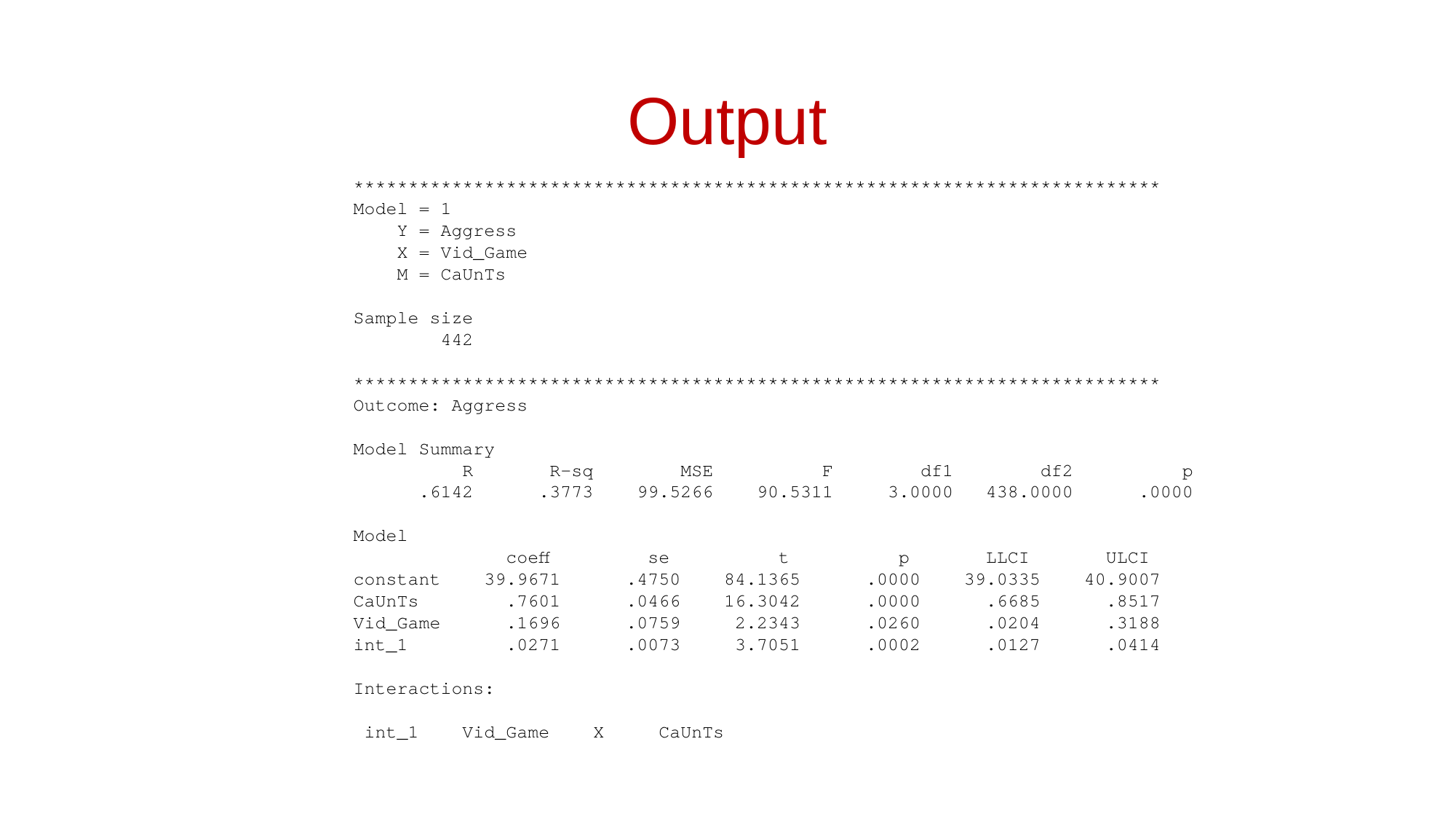

# Output
**************************************************************************
Model = 1
    Y = Aggress
    X = Vid_Game
    M = CaUnTs
Sample size
        442
**************************************************************************
Outcome: Aggress
Model Summary
          R       R-sq        MSE          F        df1        df2          p
      .6142      .3773    99.5266    90.5311     3.0000   438.0000      .0000
Model
              coeff         se          t          p       LLCI       ULCI
constant    39.9671      .4750    84.1365      .0000    39.0335    40.9007
CaUnTs        .7601      .0466    16.3042      .0000      .6685      .8517
Vid_Game      .1696      .0759     2.2343      .0260      .0204      .3188
int_1         .0271      .0073     3.7051      .0002      .0127      .0414
Interactions:
 int_1    Vid_Game    X     CaUnTs